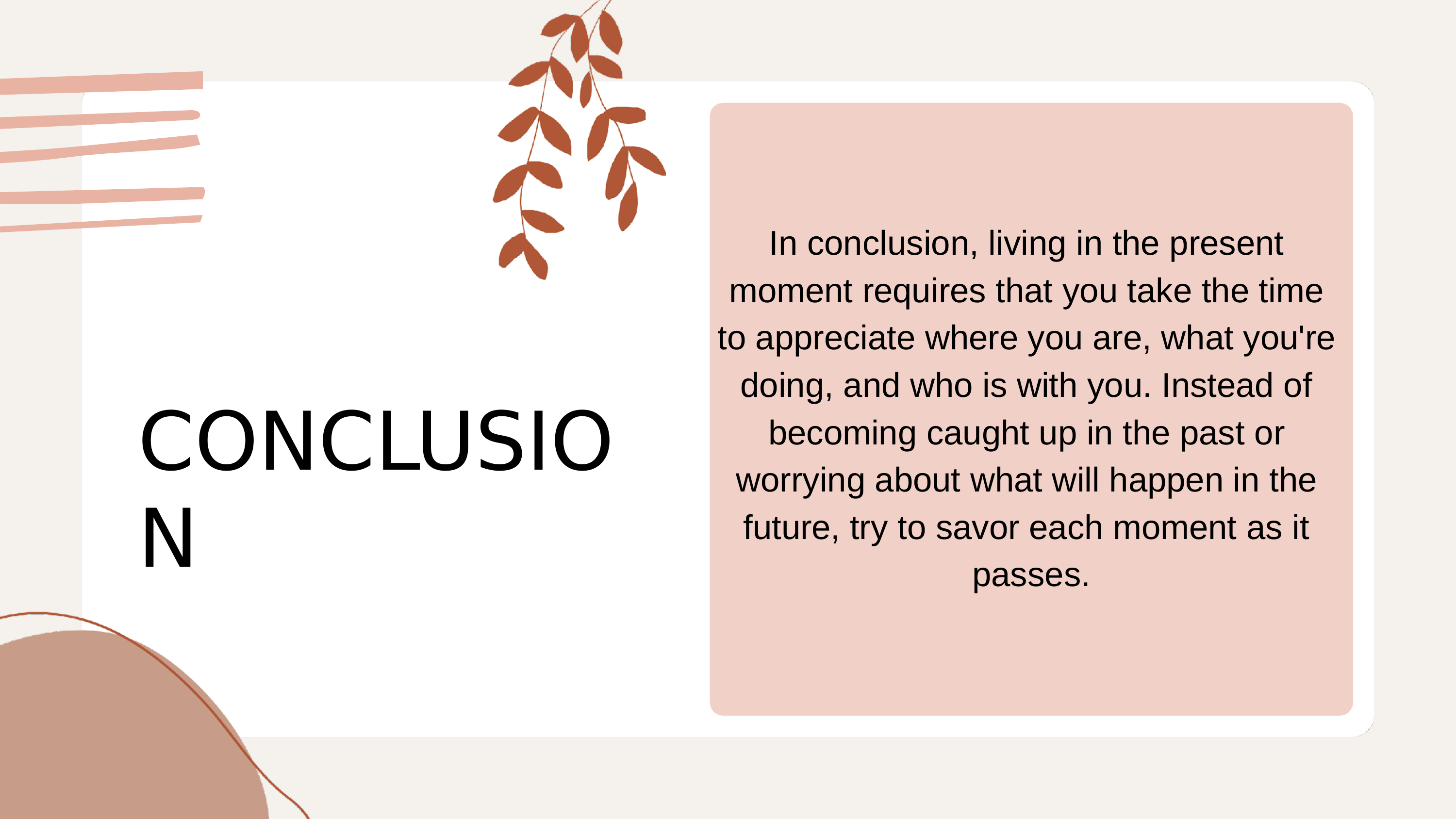

In conclusion, living in the present  moment requires that you take the time  to appreciate where you are, what you're  doing, and who is with you. Instead of  becoming caught up in the past or  worrying about what will happen in the  future, try to savor each moment as it  passes.
CONCLUSION